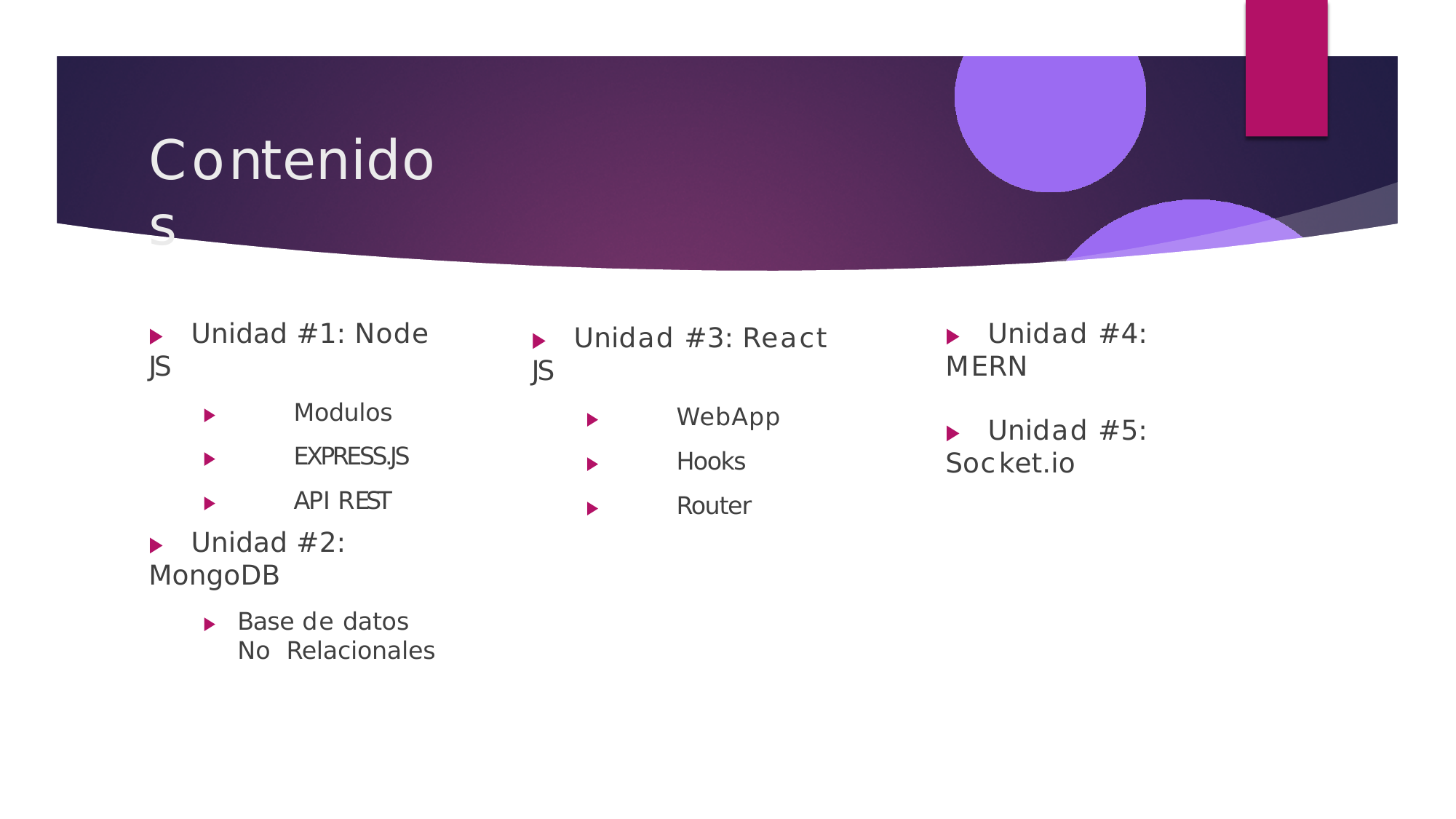

# Contenidos
▶	Unidad #1: Node JS
▶	Modulos
▶	EXPRESS.JS
▶	API REST
▶	Unidad #3: React JS
▶	WebApp
▶	Hooks
▶	Router
▶	Unidad #4: MERN
▶	Unidad #5: Socket.io
▶	Unidad #2: MongoDB
▶	Base de datos No  Relacionales